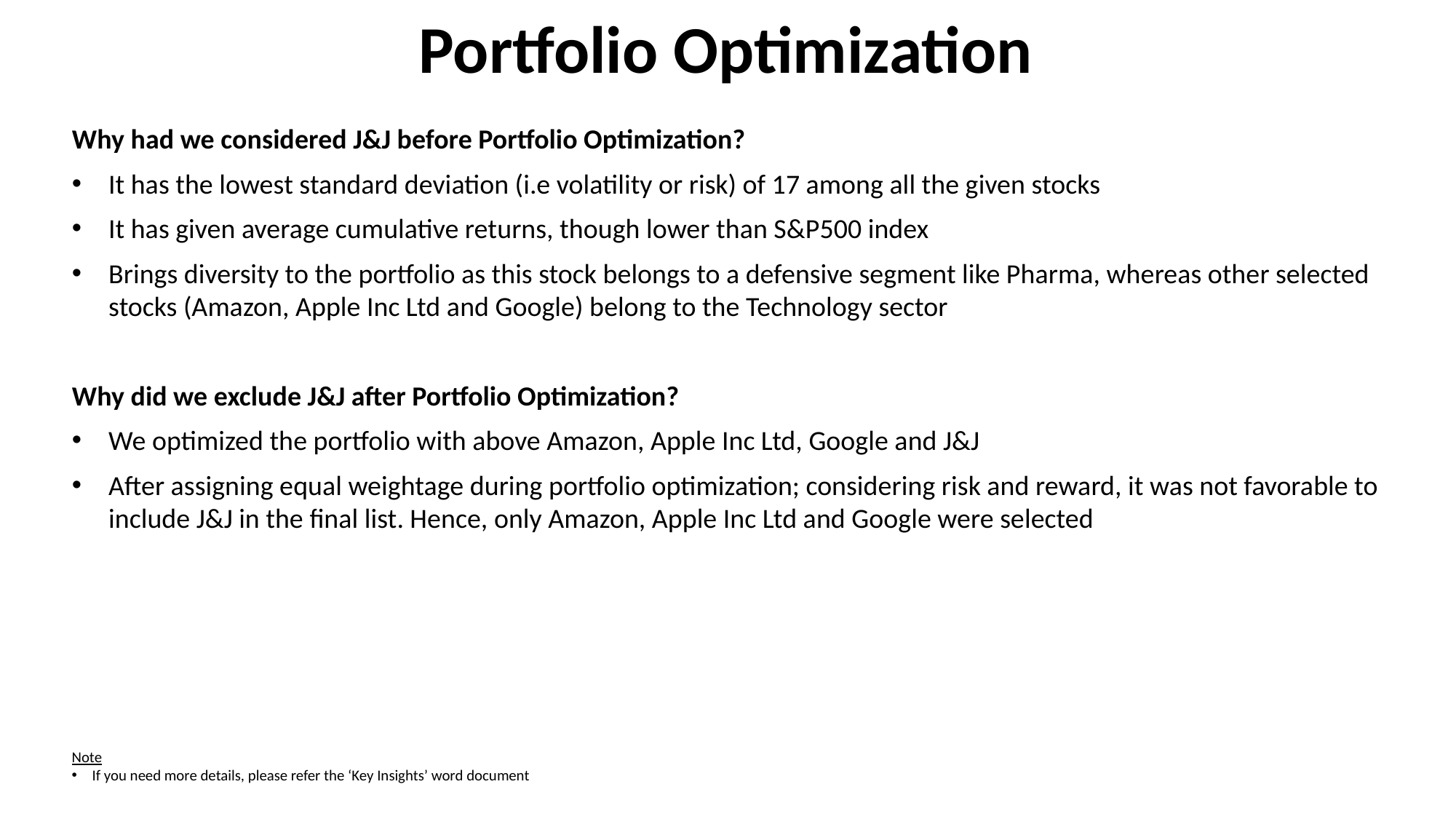

# Portfolio Optimization
Why had we considered J&J before Portfolio Optimization?
It has the lowest standard deviation (i.e volatility or risk) of 17 among all the given stocks
It has given average cumulative returns, though lower than S&P500 index
Brings diversity to the portfolio as this stock belongs to a defensive segment like Pharma, whereas other selected stocks (Amazon, Apple Inc Ltd and Google) belong to the Technology sector

Why did we exclude J&J after Portfolio Optimization?
We optimized the portfolio with above Amazon, Apple Inc Ltd, Google and J&J
After assigning equal weightage during portfolio optimization; considering risk and reward, it was not favorable to include J&J in the final list. Hence, only Amazon, Apple Inc Ltd and Google were selected

Note
If you need more details, please refer the ‘Key Insights’ word document